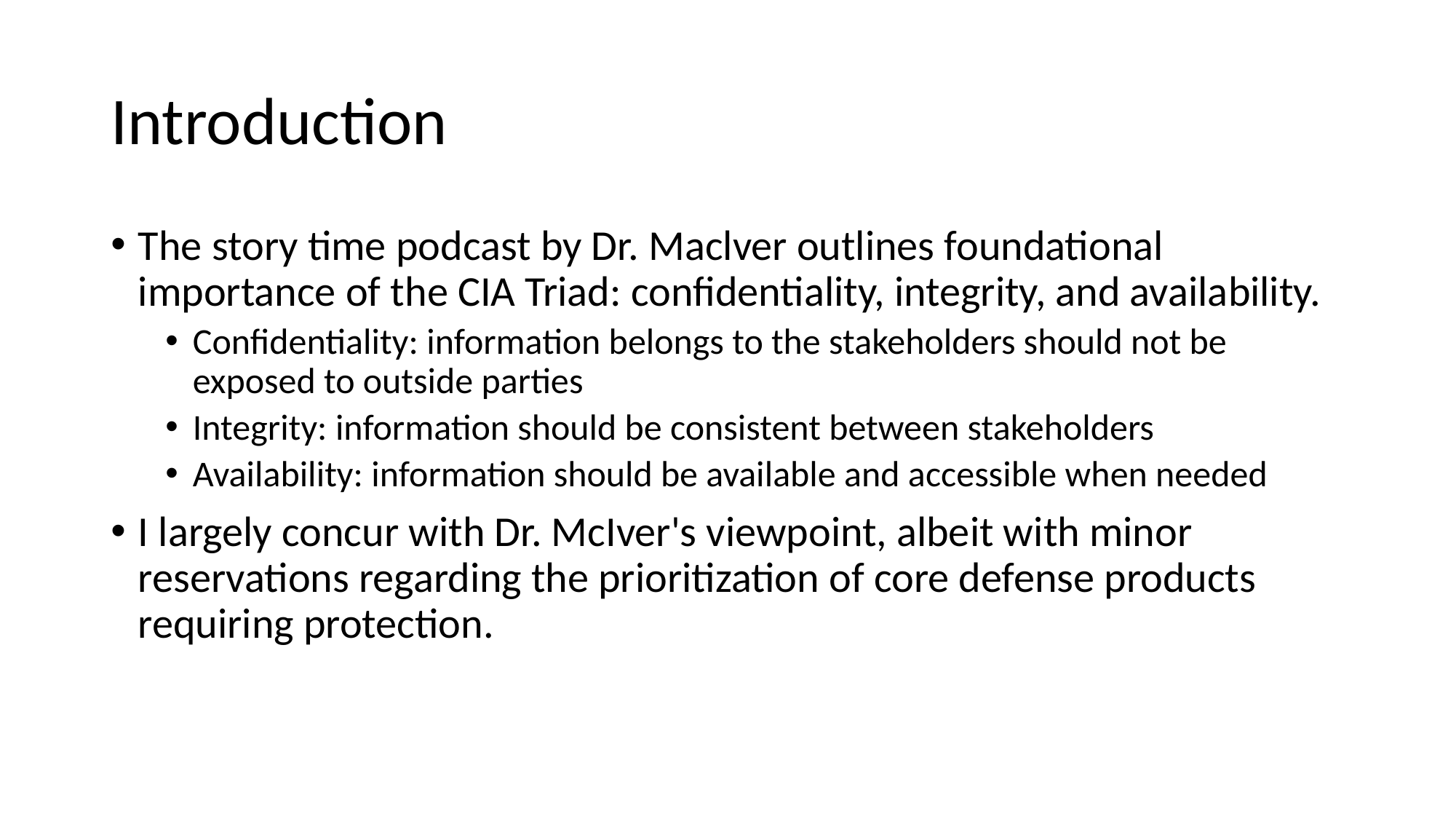

# Introduction
The story time podcast by Dr. Maclver outlines foundational importance of the CIA Triad: confidentiality, integrity, and availability.
Confidentiality: information belongs to the stakeholders should not be exposed to outside parties
Integrity: information should be consistent between stakeholders
Availability: information should be available and accessible when needed
I largely concur with Dr. McIver's viewpoint, albeit with minor reservations regarding the prioritization of core defense products requiring protection.